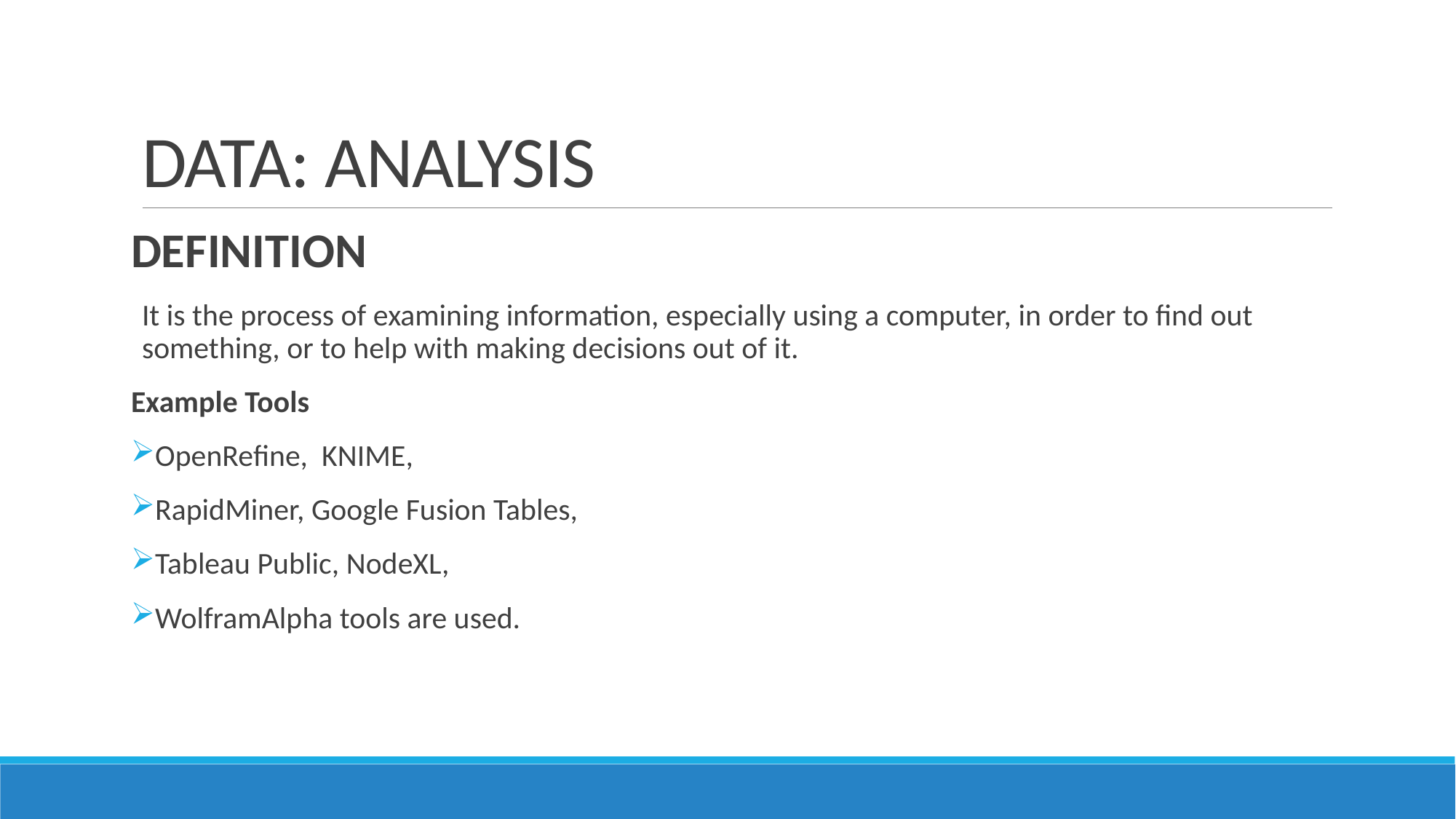

# DATA: ANALYSIS
DEFINITION
It is the process of examining information, especially using a computer, in order to find out something, or to help with making decisions out of it.
Example Tools
OpenRefine,  KNIME,
RapidMiner, Google Fusion Tables,
Tableau Public, NodeXL,
WolframAlpha tools are used.